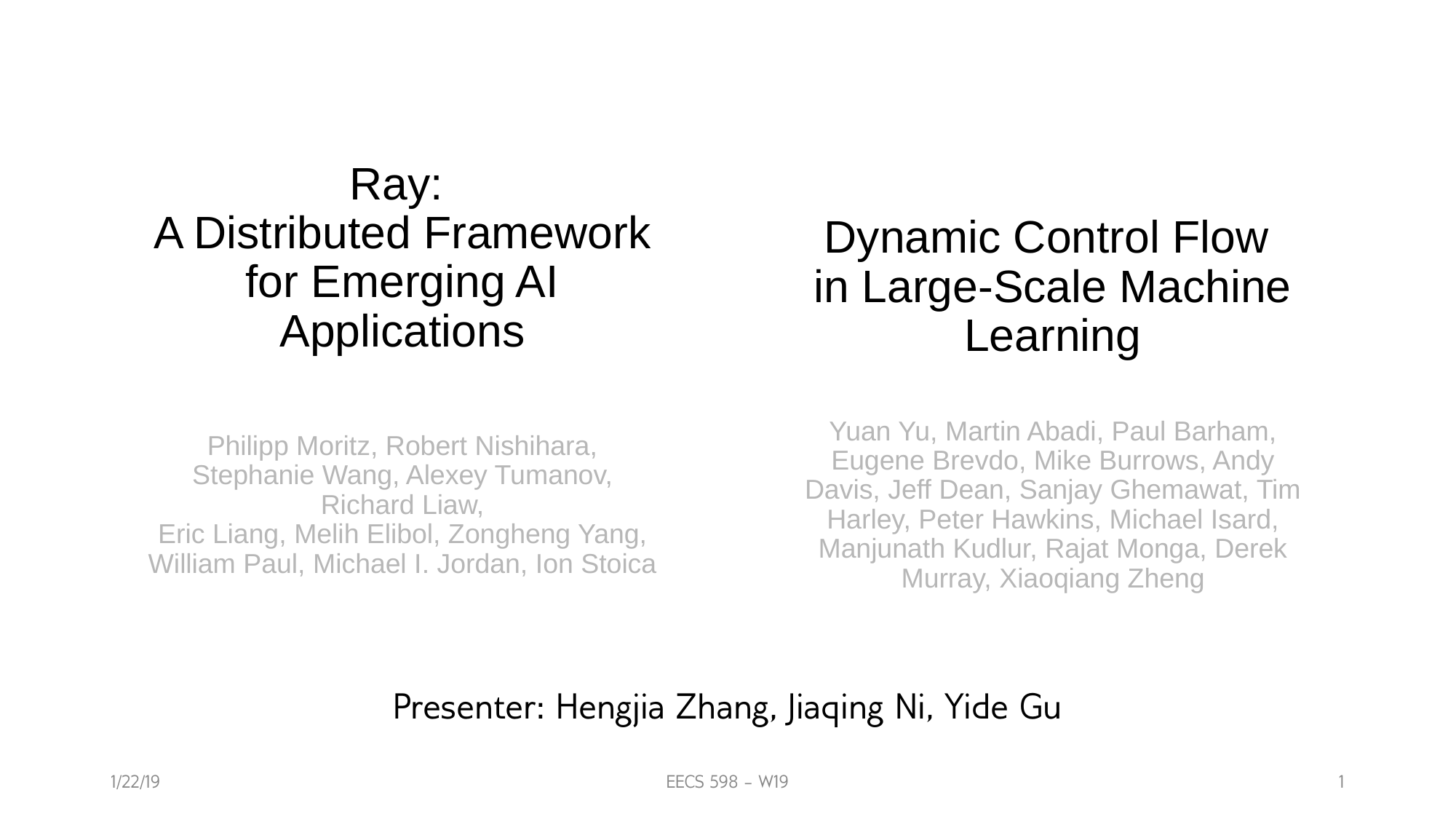

Ray:
A Distributed Framework for Emerging AI Applications
Dynamic Control Flow
in Large-Scale Machine Learning
Philipp Moritz, Robert Nishihara, Stephanie Wang, Alexey Tumanov, Richard Liaw,
Eric Liang, Melih Elibol, Zongheng Yang, William Paul, Michael I. Jordan, Ion Stoica
Yuan Yu, Martin Abadi, Paul Barham, Eugene Brevdo, Mike Burrows, Andy Davis, Jeff Dean, Sanjay Ghemawat, Tim Harley, Peter Hawkins, Michael Isard, Manjunath Kudlur, Rajat Monga, Derek Murray, Xiaoqiang Zheng
Presenter: Hengjia Zhang, Jiaqing Ni, Yide Gu
1/22/19
EECS 598 – W19
1